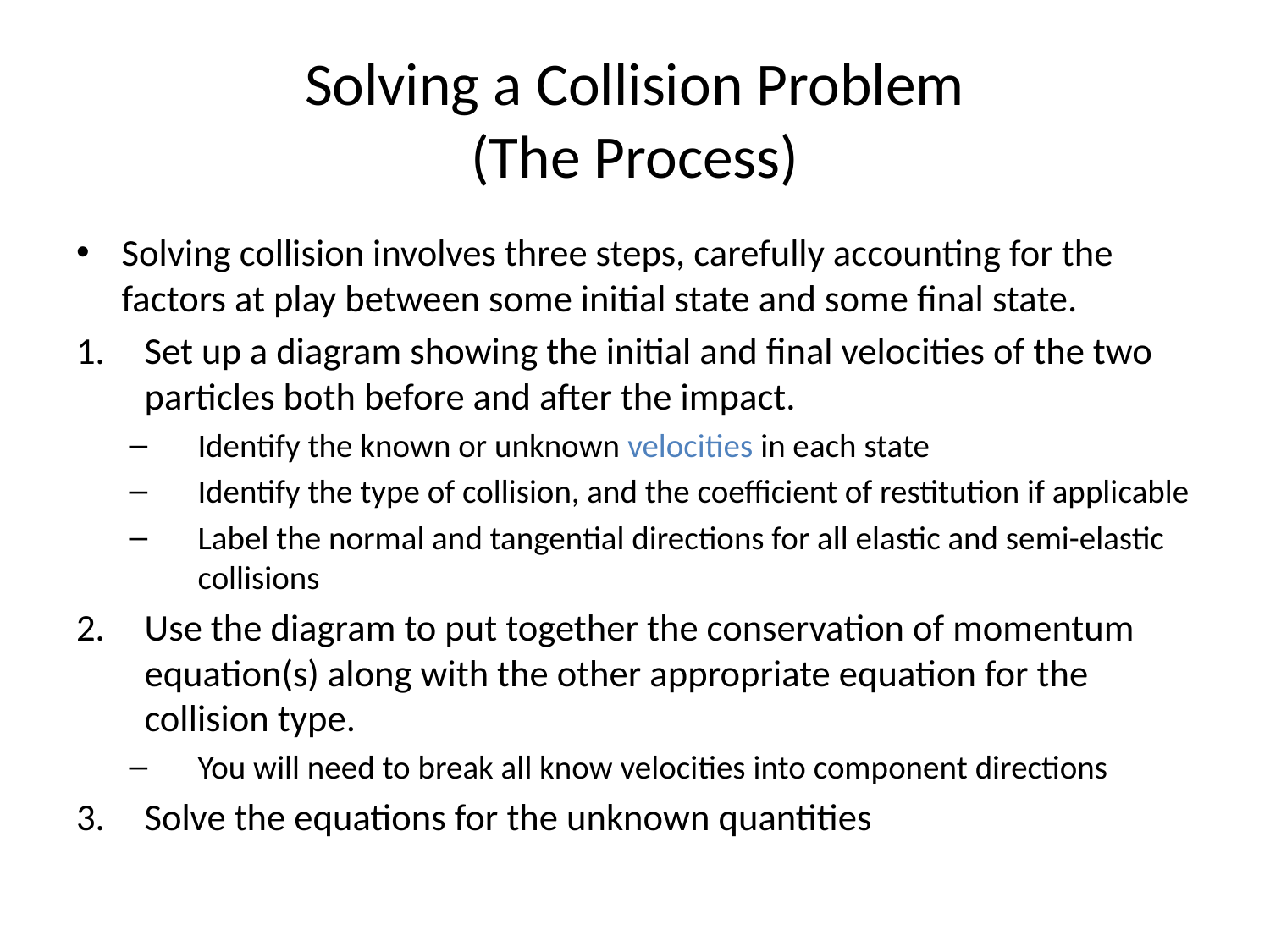

# Solving a Collision Problem (The Process)
Solving collision involves three steps, carefully accounting for the factors at play between some initial state and some final state.
Set up a diagram showing the initial and final velocities of the two particles both before and after the impact.
Identify the known or unknown velocities in each state
Identify the type of collision, and the coefficient of restitution if applicable
Label the normal and tangential directions for all elastic and semi-elastic collisions
Use the diagram to put together the conservation of momentum equation(s) along with the other appropriate equation for the collision type.
You will need to break all know velocities into component directions
Solve the equations for the unknown quantities